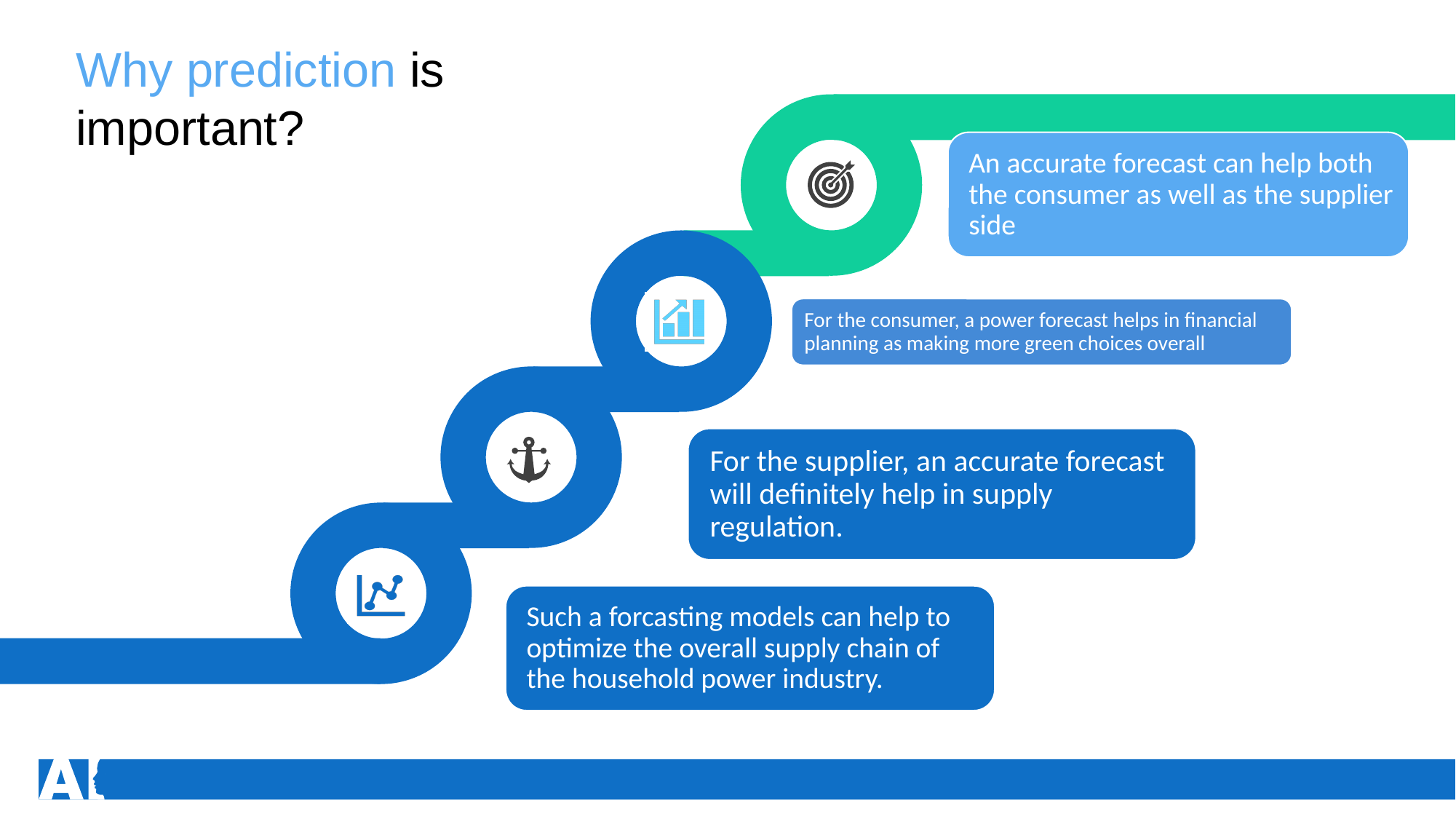

Why prediction is important?

An accurate forecast can help both the consumer as well as the supplier side

For the consumer, a power forecast helps in financial planning as making more green choices overall

For the supplier, an accurate forecast will definitely help in supply regulation.

Such a forcasting models can help to optimize the overall supply chain of the household power industry.